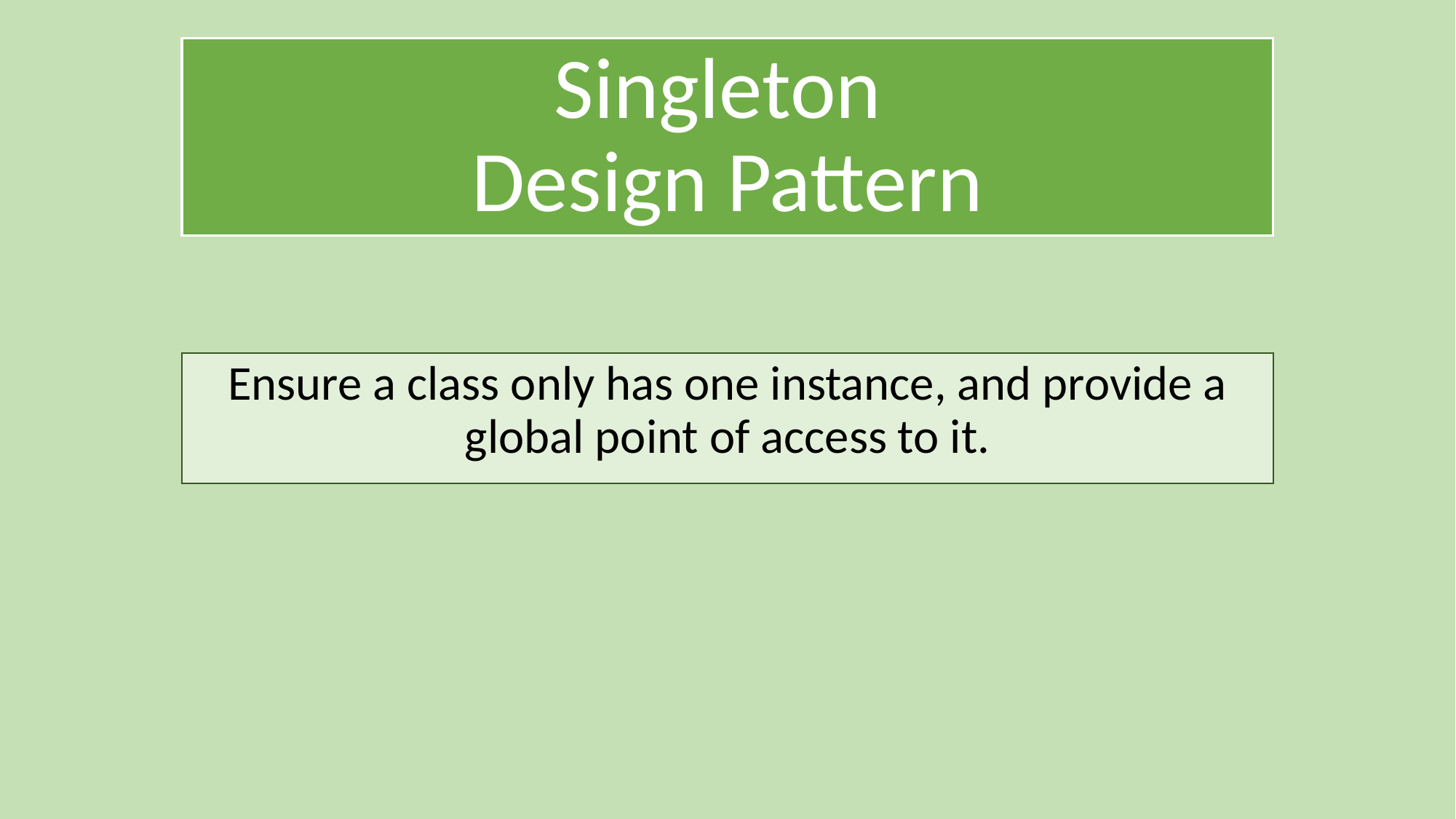

# Singleton Design Pattern
Ensure a class only has one instance, and provide a global point of access to it.